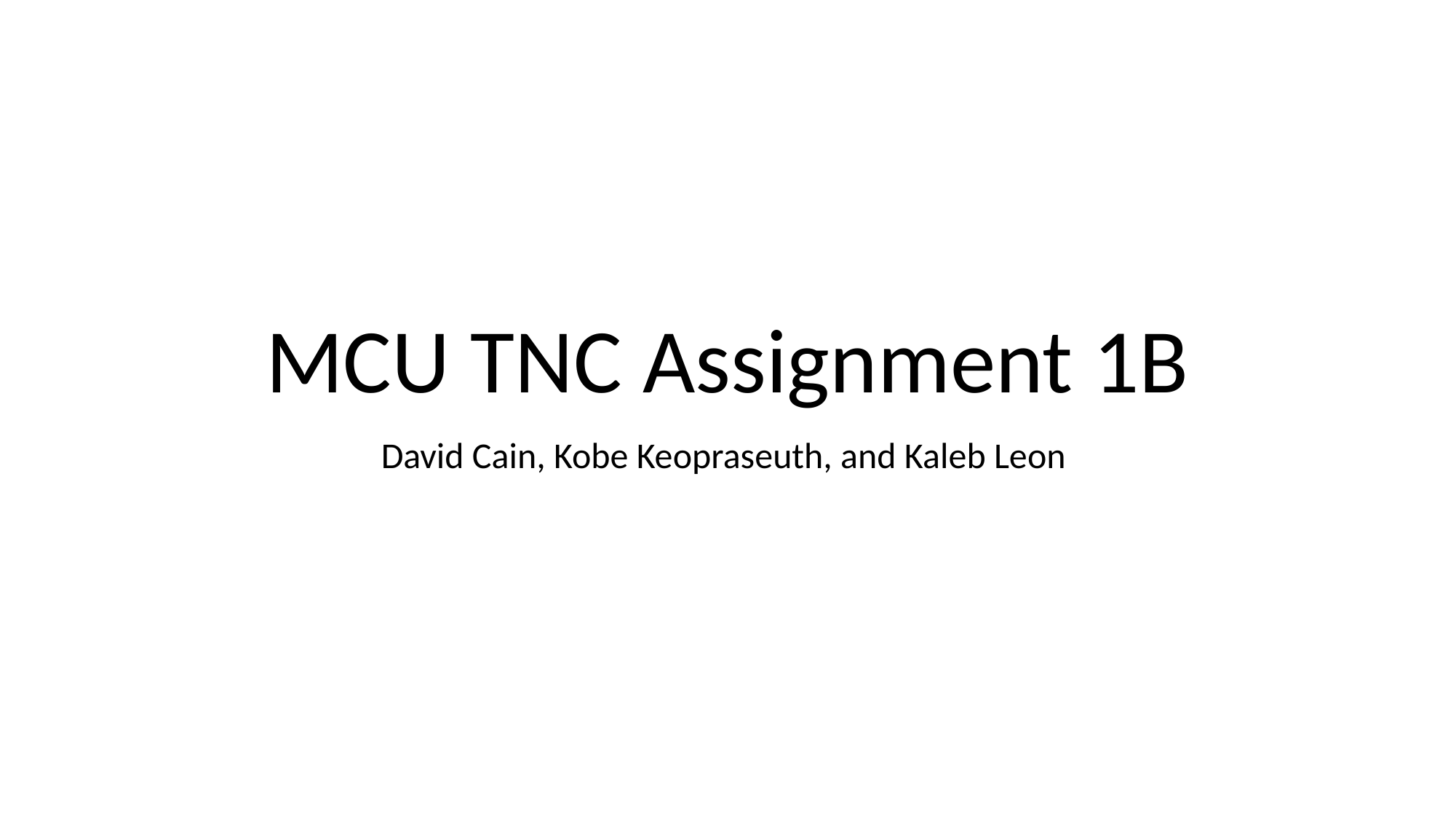

# MCU TNC Assignment 1B
David Cain, Kobe Keopraseuth, and Kaleb Leon